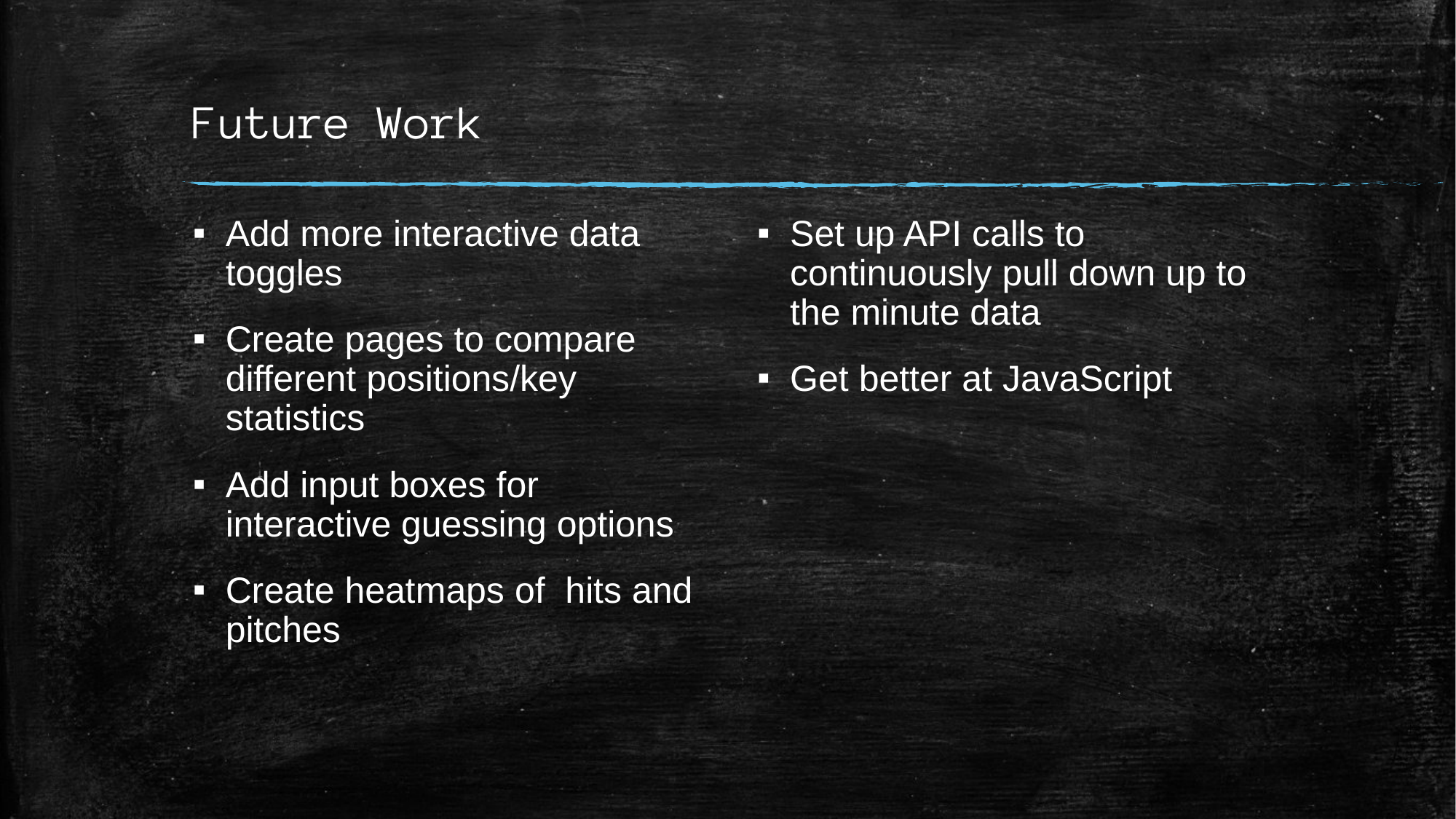

# Future Work
Add more interactive data toggles
Create pages to compare different positions/key statistics
Add input boxes for interactive guessing options
Create heatmaps of  hits and pitches
Set up API calls to continuously pull down up to the minute data
Get better at JavaScript